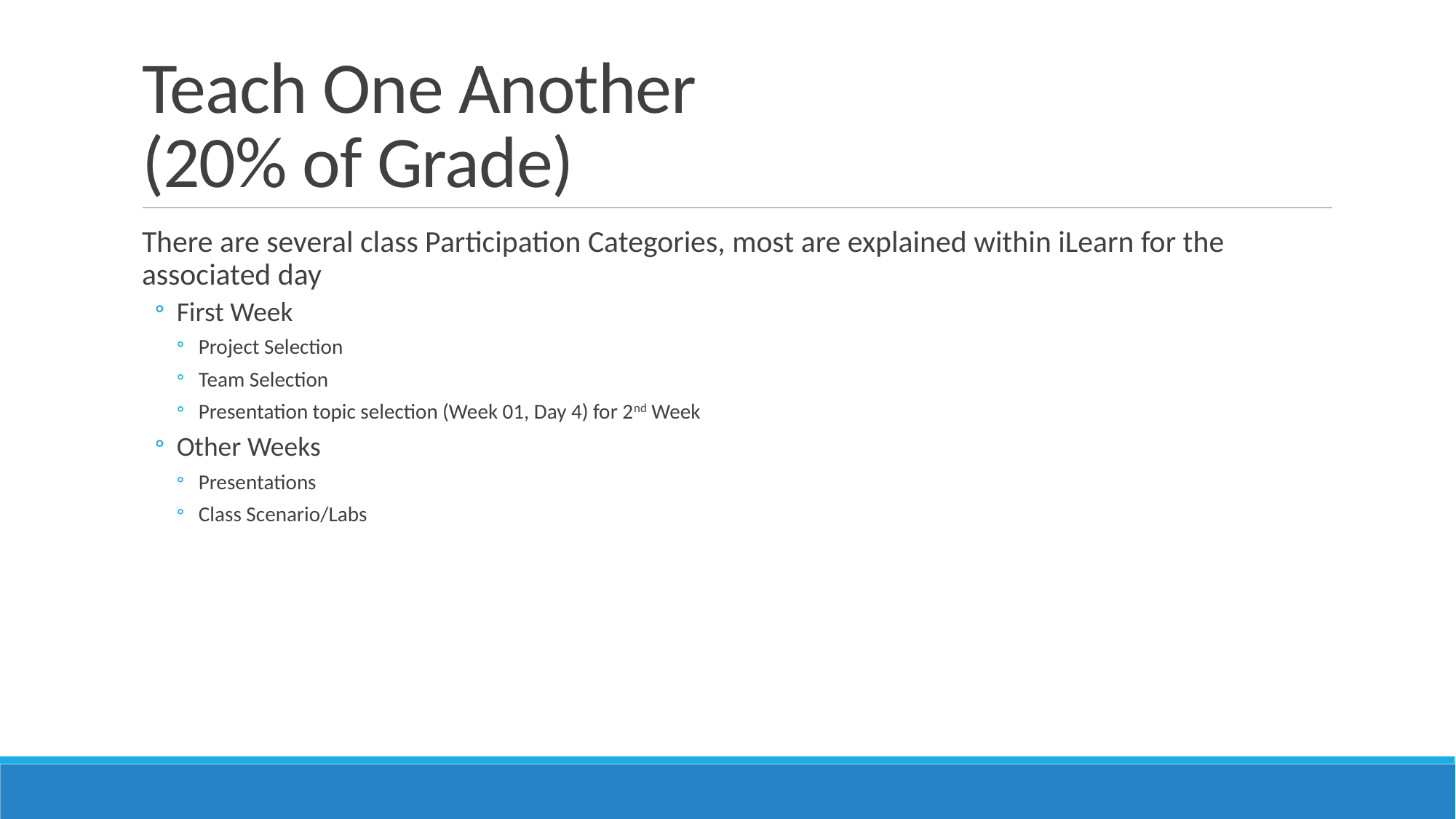

# Teach One Another (20% of Grade)
There are several class Participation Categories, most are explained within iLearn for the associated day
First Week
Project Selection
Team Selection
Presentation topic selection (Week 01, Day 4) for 2nd Week
Other Weeks
Presentations
Class Scenario/Labs